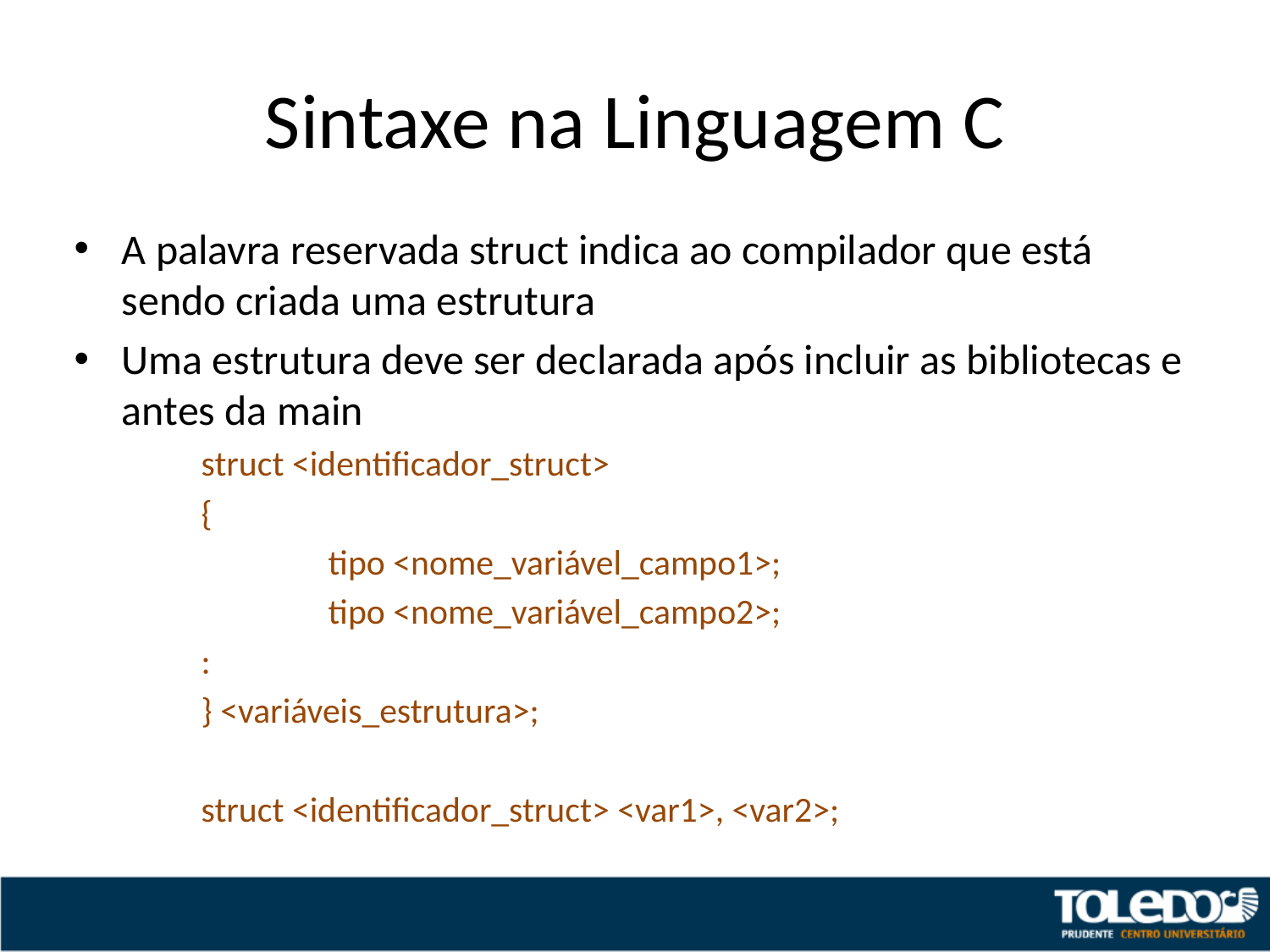

# Sintaxe na Linguagem C
A palavra reservada struct indica ao compilador que está sendo criada uma estrutura
Uma estrutura deve ser declarada após incluir as bibliotecas e antes da main
	struct <identificador_struct>
	{
		tipo <nome_variável_campo1>;
		tipo <nome_variável_campo2>;
	:
	} <variáveis_estrutura>;

	struct <identificador_struct> <var1>, <var2>;